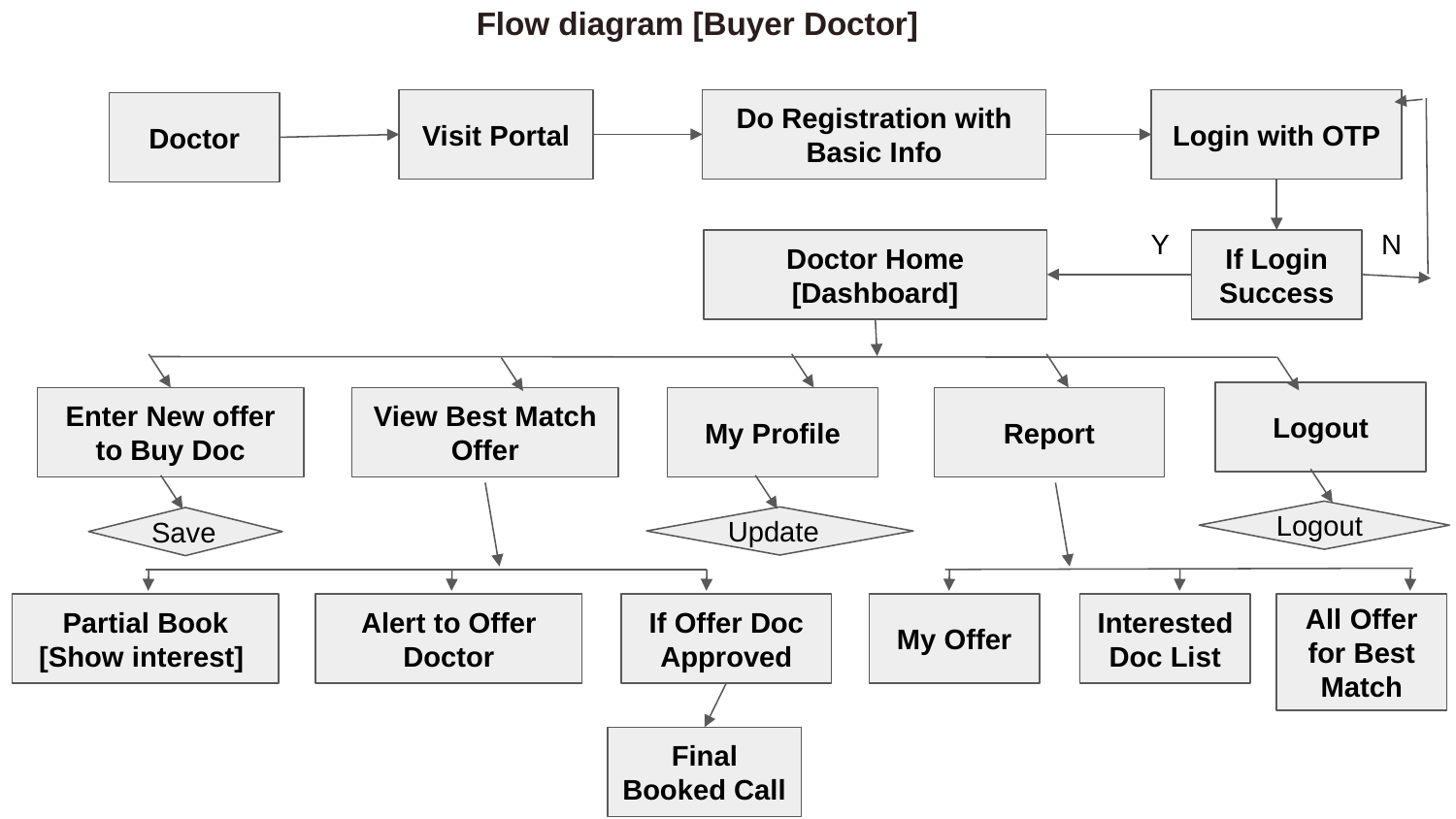

Flow diagram [Buyer Doctor]
Visit Portal
Do Registration with Basic Info
Login with OTP
Doctor
Y
N
Doctor Home [Dashboard]
If Login Success
Logout
Enter New offer to Buy Doc
View Best Match Offer
My Profile
Report
Logout
Update
Save
Partial Book [Show interest]
Alert to Offer Doctor
If Offer Doc Approved
My Offer
Interested Doc List
All Offer for Best Match
Final Booked Call